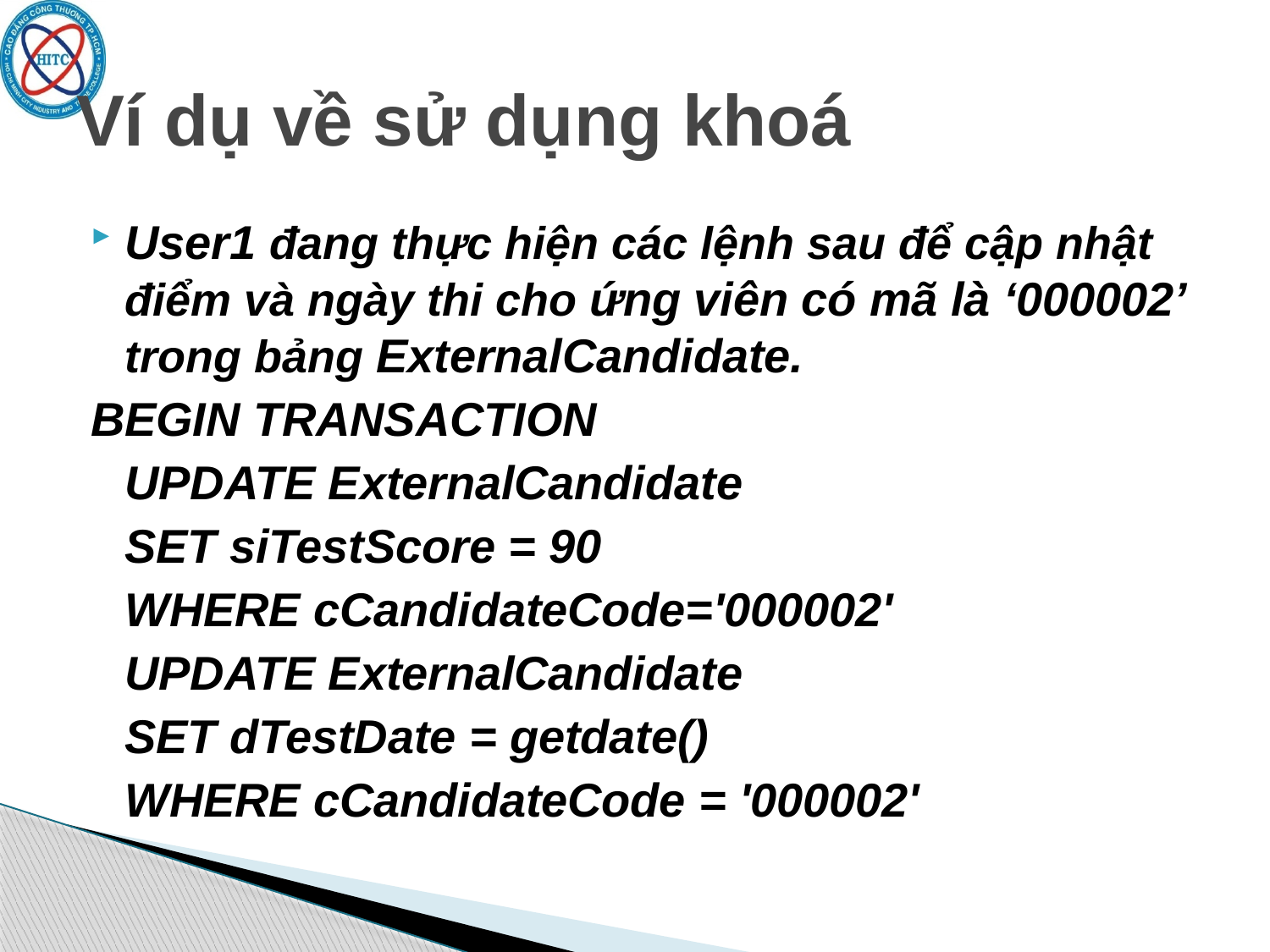

# Ví dụ về sử dụng khoá
User1 đang thực hiện các lệnh sau để cập nhật điểm và ngày thi cho ứng viên có mã là ‘000002’ trong bảng ExternalCandidate.
BEGIN TRANSACTION
	UPDATE ExternalCandidate
	SET siTestScore = 90
	WHERE cCandidateCode='000002'
	UPDATE ExternalCandidate
	SET dTestDate = getdate()
	WHERE cCandidateCode = '000002'